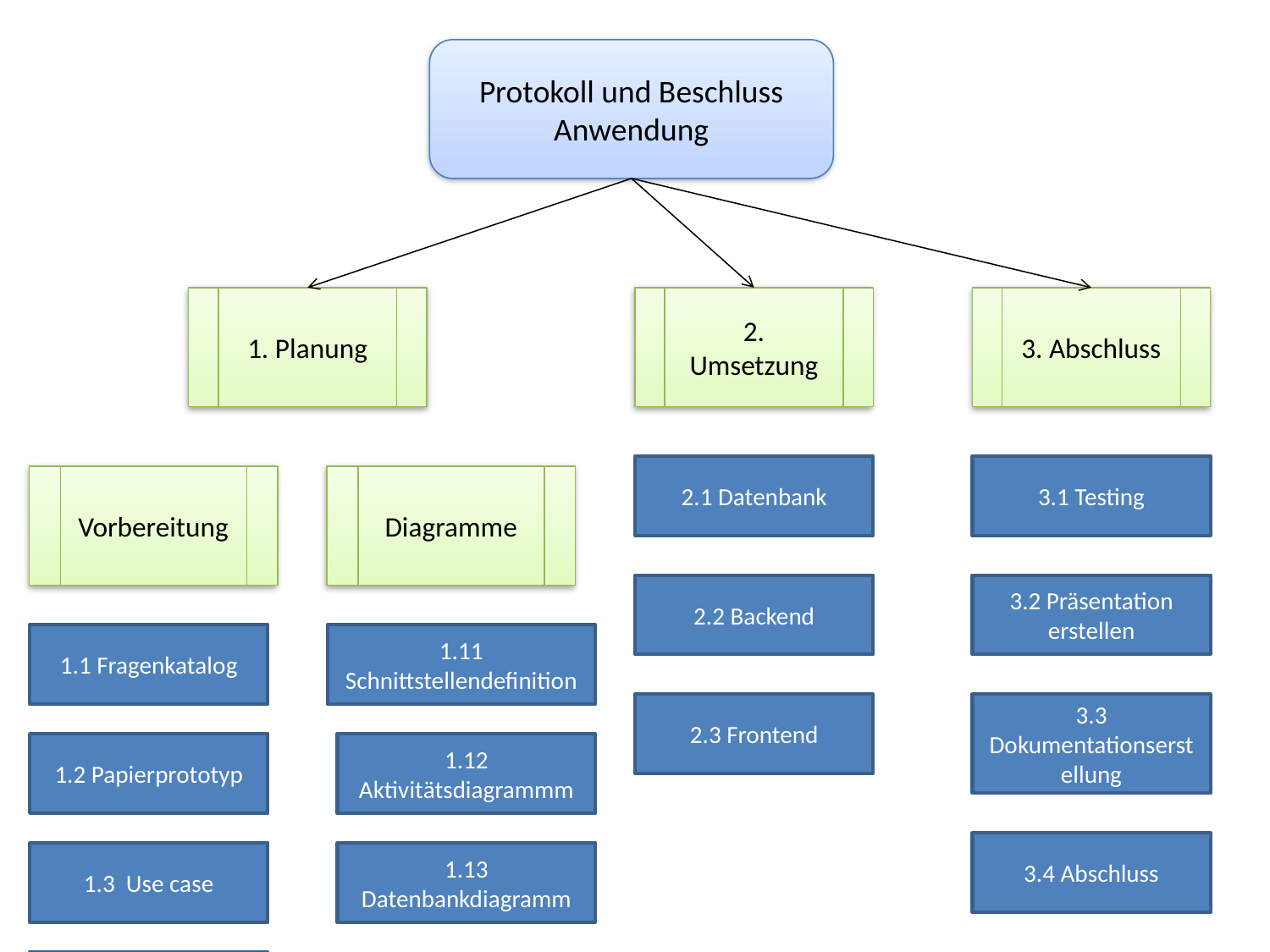

Protokoll und Beschluss Anwendung
1. Planung
2. Umsetzung
3. Abschluss
2.1 Datenbank
3.1 Testing
Vorbereitung
Diagramme
2.2 Backend
3.2 Präsentation erstellen
1.1 Fragenkatalog
1.11 Schnittstellendefinition
2.3 Frontend
3.3 Dokumentationserstellung
1.2 Papierprototyp
1.12 Aktivitätsdiagrammm
3.4 Abschluss
1.3  Use case
1.13 Datenbankdiagramm
1.4 Datenbank PLanung
1.5 Pflichtenheft
1.6 Projektstruckturplan
1.7 Zeitplan
1.8 Kostenplan
1.9 Ressourcenplan